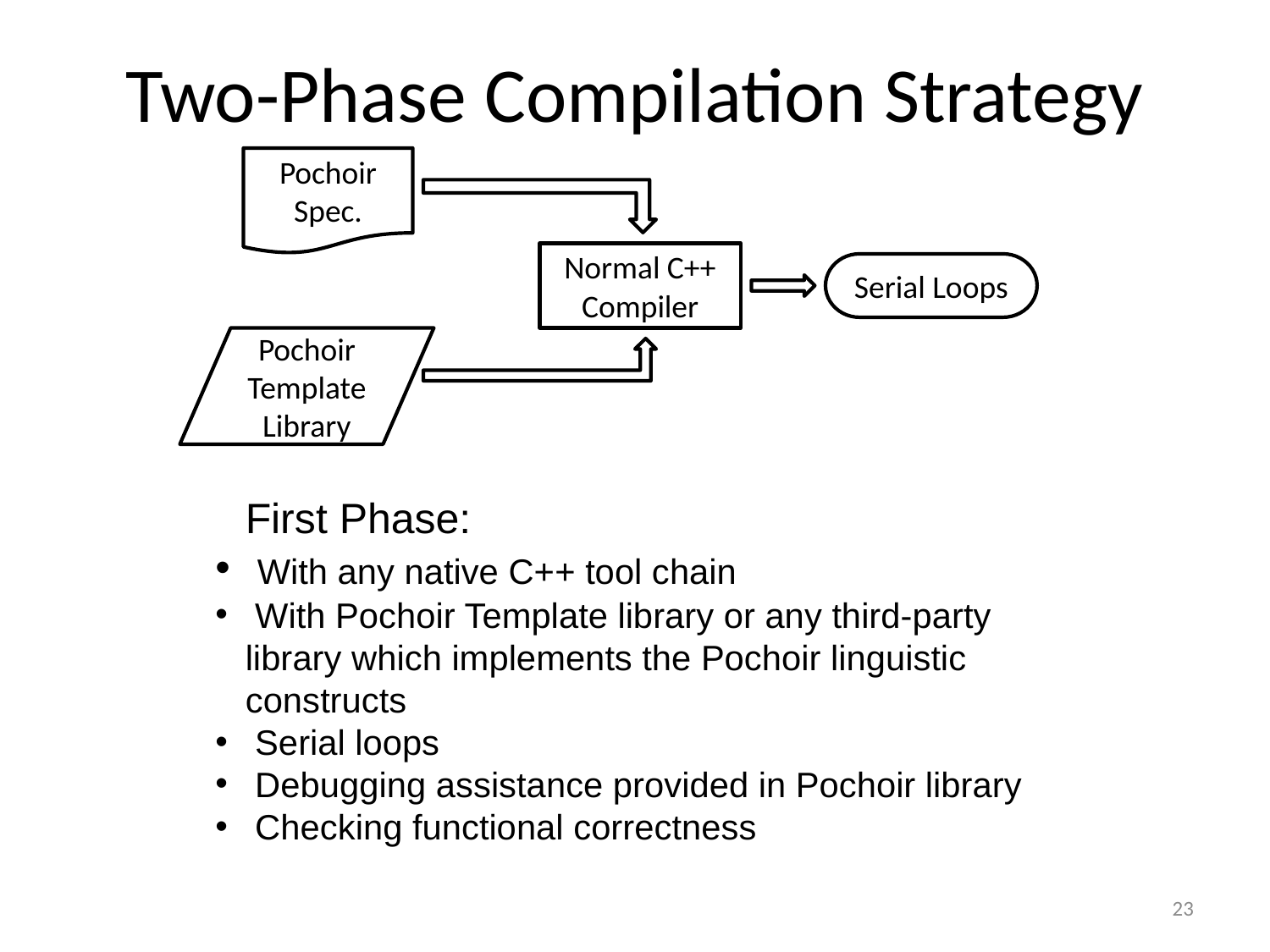

Two-Phase Compilation Strategy
Pochoir
Spec.

Normal C++ Compiler
Serial Loops

Pochoir Template Library

First Phase:
 With any native C++ tool chain
 With Pochoir Template library or any third-party library which implements the Pochoir linguistic constructs
 Serial loops
 Debugging assistance provided in Pochoir library
 Checking functional correctness
23